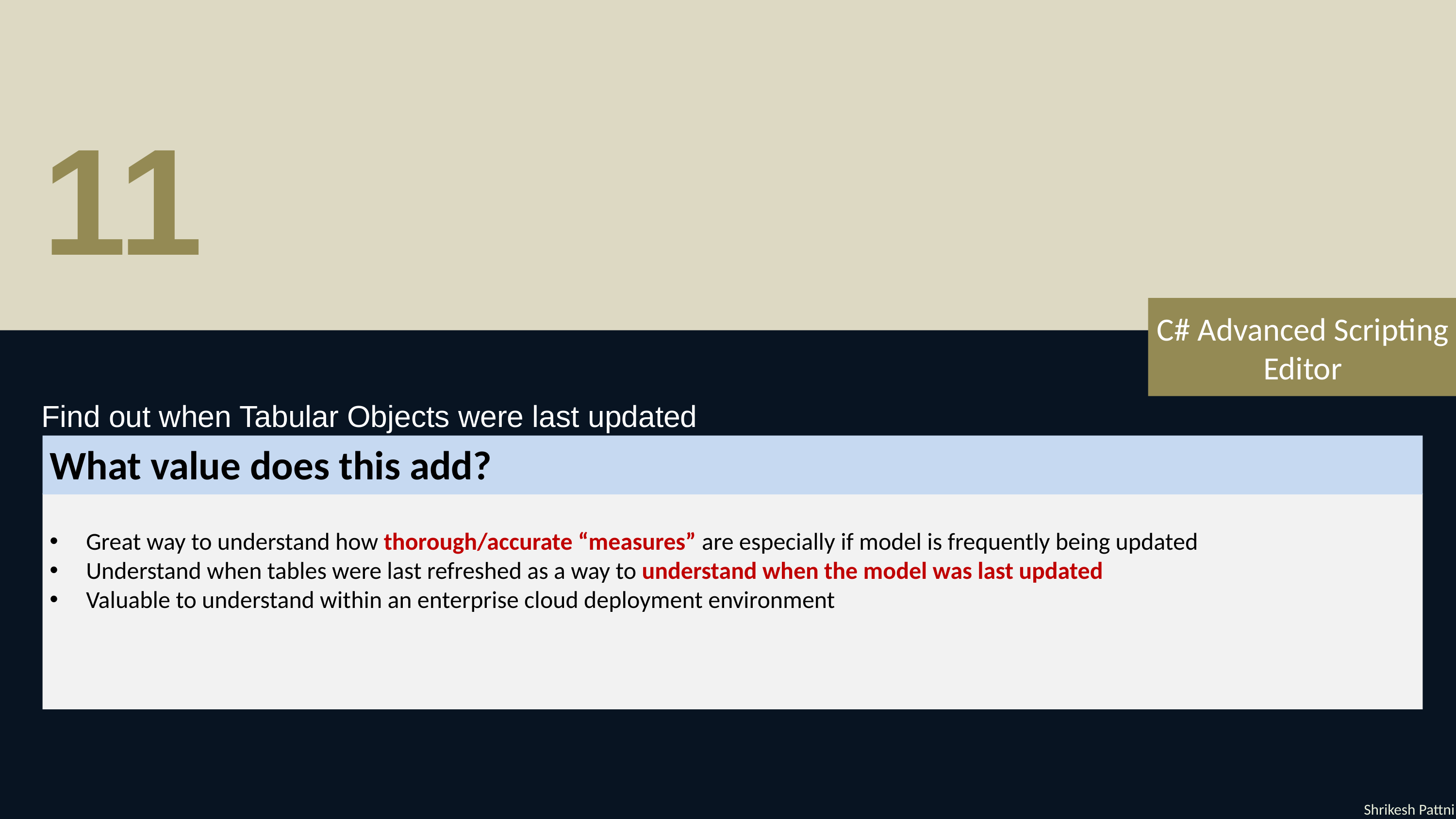

11
C# Advanced Scripting Editor
Find out when Tabular Objects were last updated
What value does this add?

Great way to understand how thorough/accurate “measures” are especially if model is frequently being updated
Understand when tables were last refreshed as a way to understand when the model was last updated
Valuable to understand within an enterprise cloud deployment environment
Shrikesh Pattni